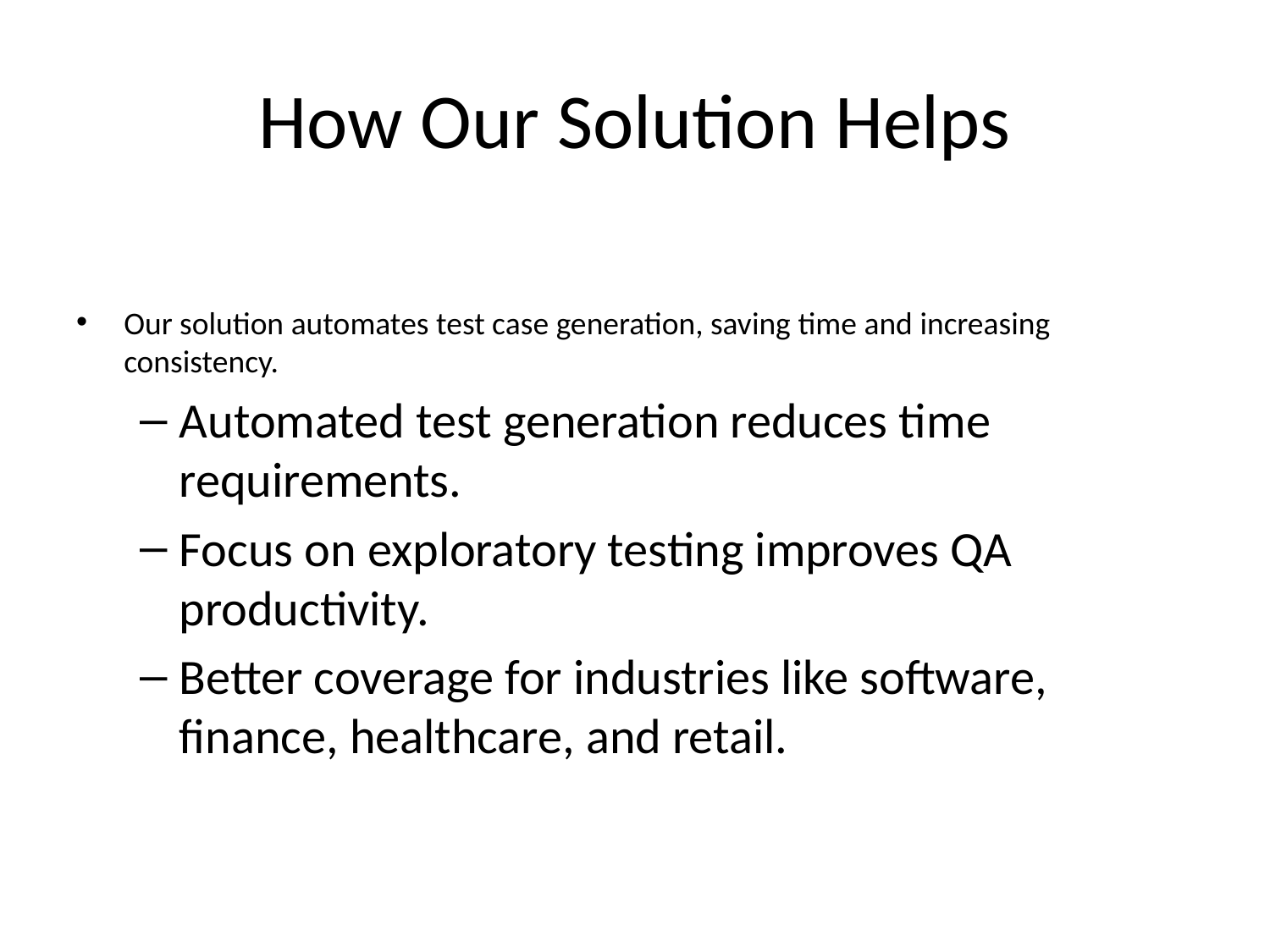

# How Our Solution Helps

Our solution automates test case generation, saving time and increasing consistency.
Automated test generation reduces time requirements.
Focus on exploratory testing improves QA productivity.
Better coverage for industries like software, finance, healthcare, and retail.